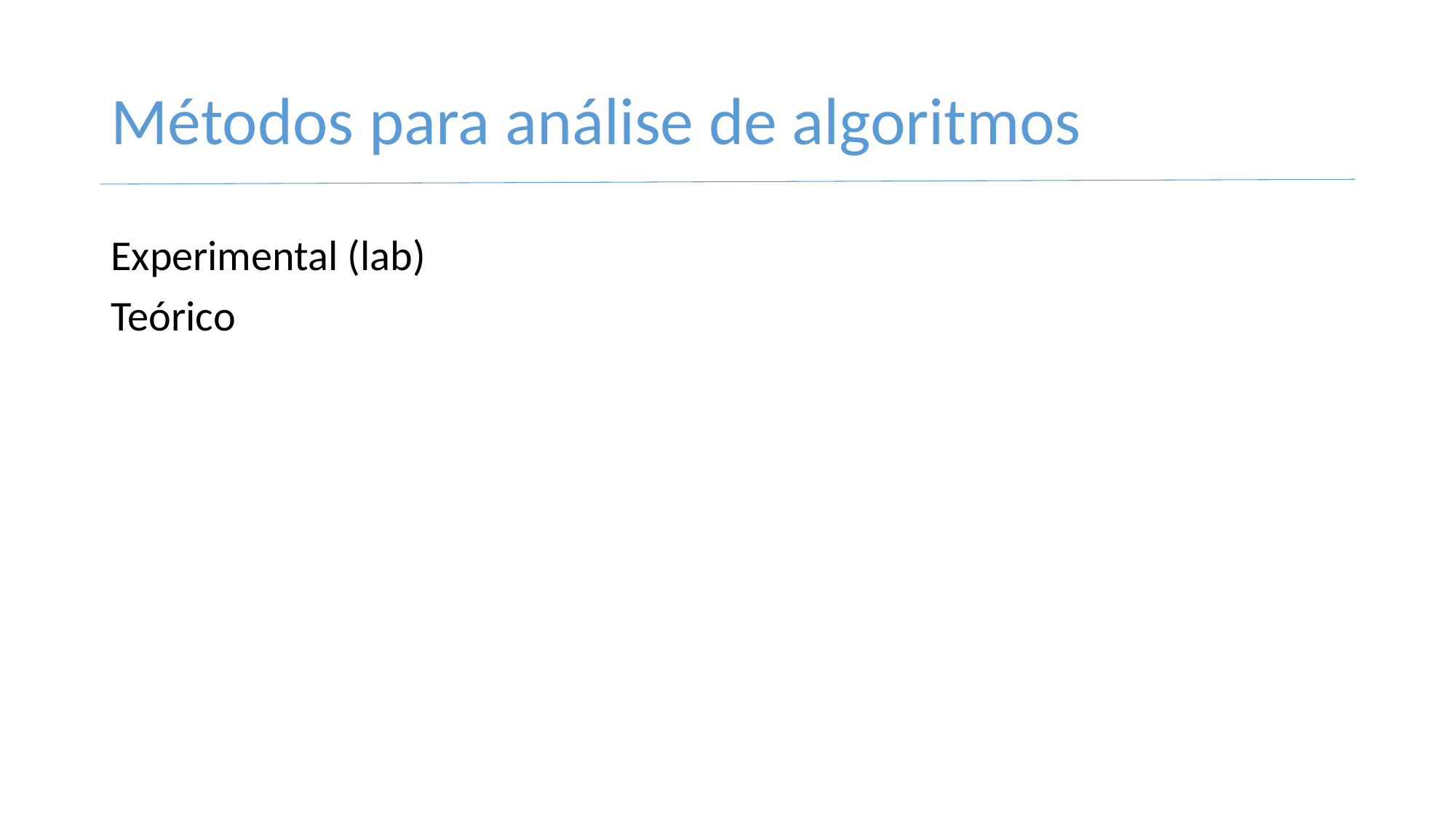

# Métodos para análise de algoritmos
Experimental (lab)
Teórico